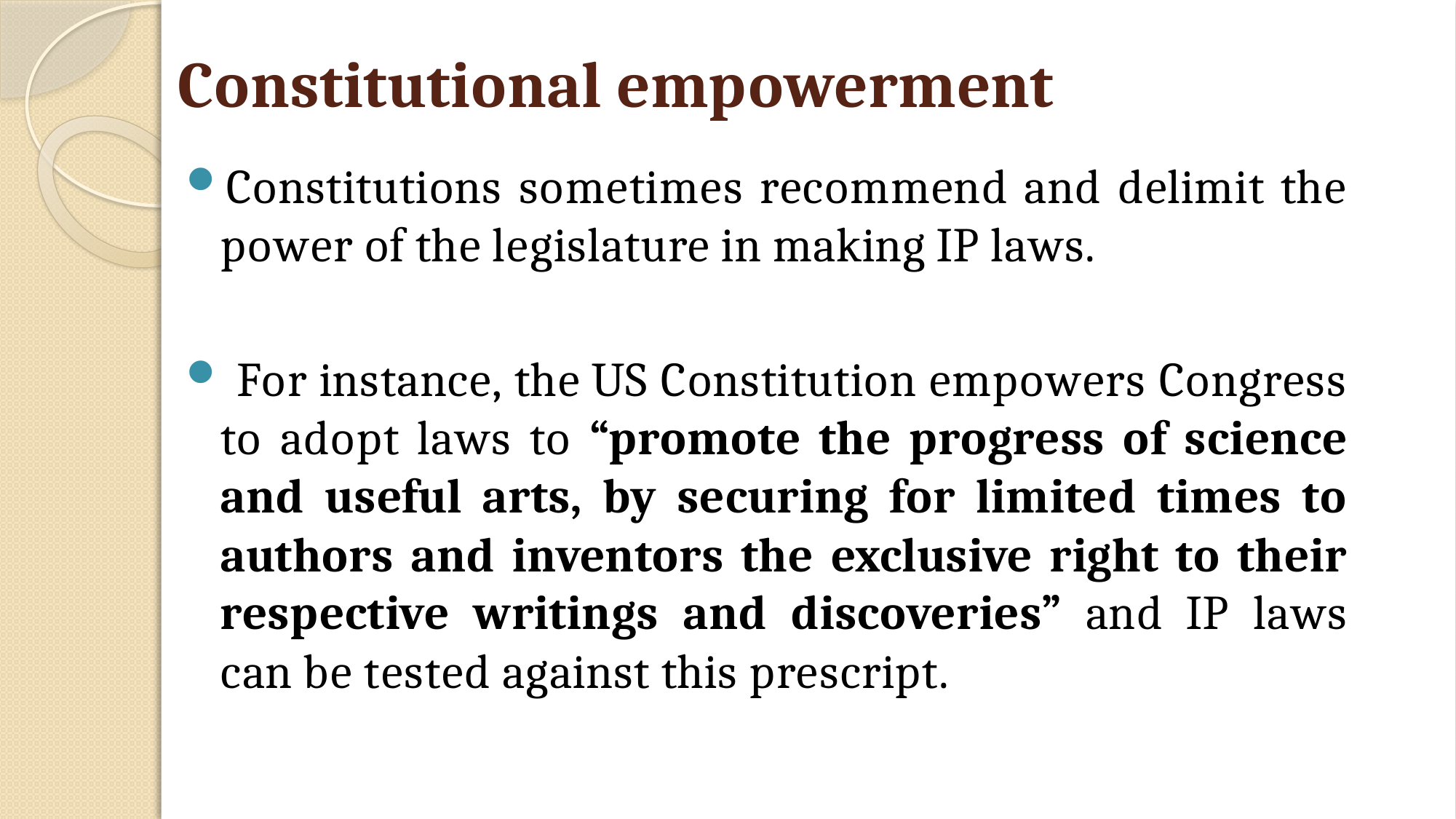

# Constitutional empowerment
Constitutions sometimes recommend and delimit the power of the legislature in making IP laws.

 For instance, the US Constitution empowers Congress to adopt laws to “promote the progress of science and useful arts, by securing for limited times to authors and inventors the exclusive right to their respective writings and discoveries” and IP laws can be tested against this prescript.